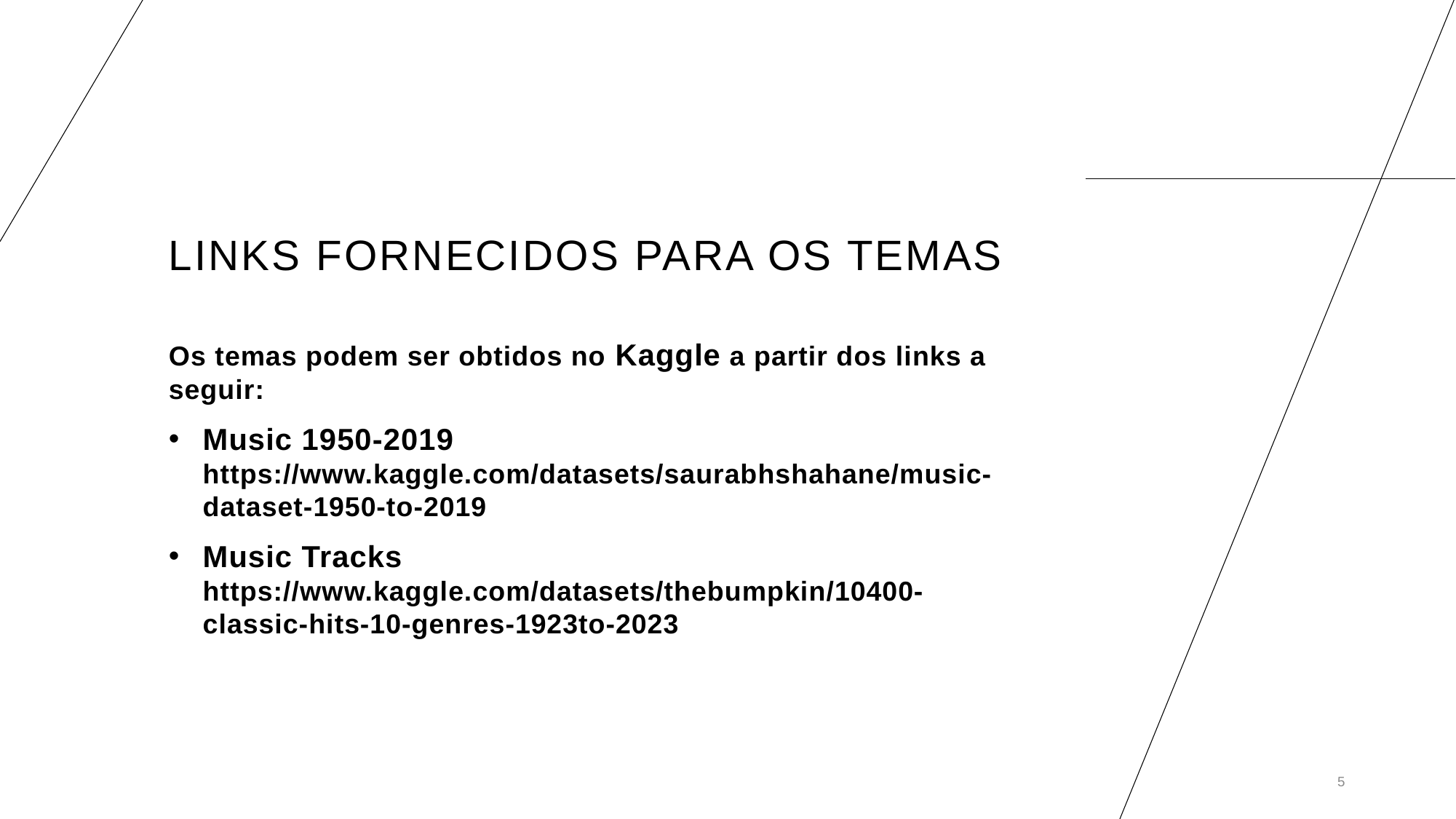

# Links fornecidos para os temas
Os temas podem ser obtidos no Kaggle a partir dos links a seguir:
Music 1950-2019 https://www.kaggle.com/datasets/saurabhshahane/music-dataset-1950-to-2019
Music Tracks https://www.kaggle.com/datasets/thebumpkin/10400-classic-hits-10-genres-1923to-2023
5